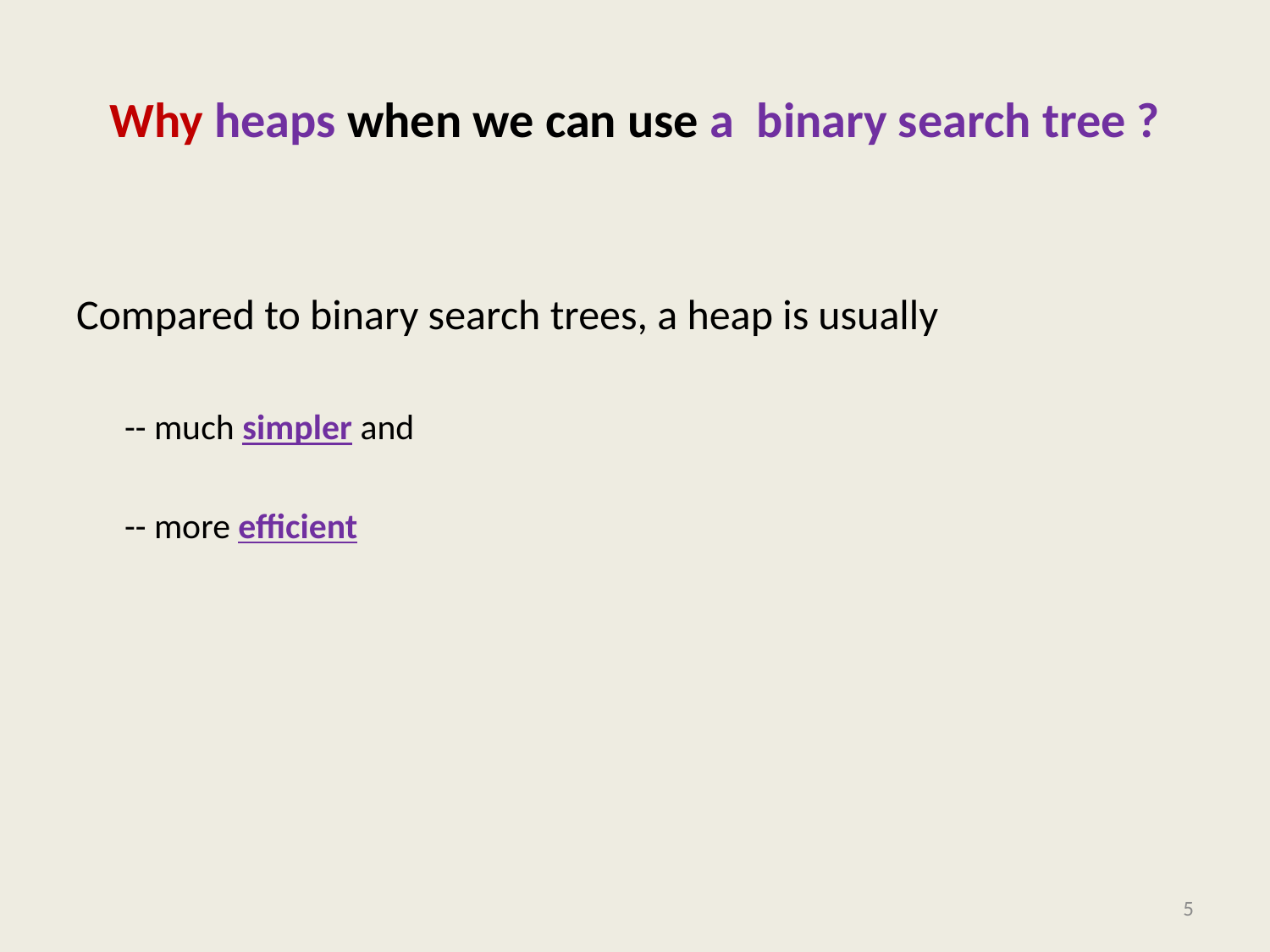

# Why heaps when we can use a  binary search tree ?

Compared to binary search trees, a heap is usually

      -- much simpler and

      -- more efficient

5